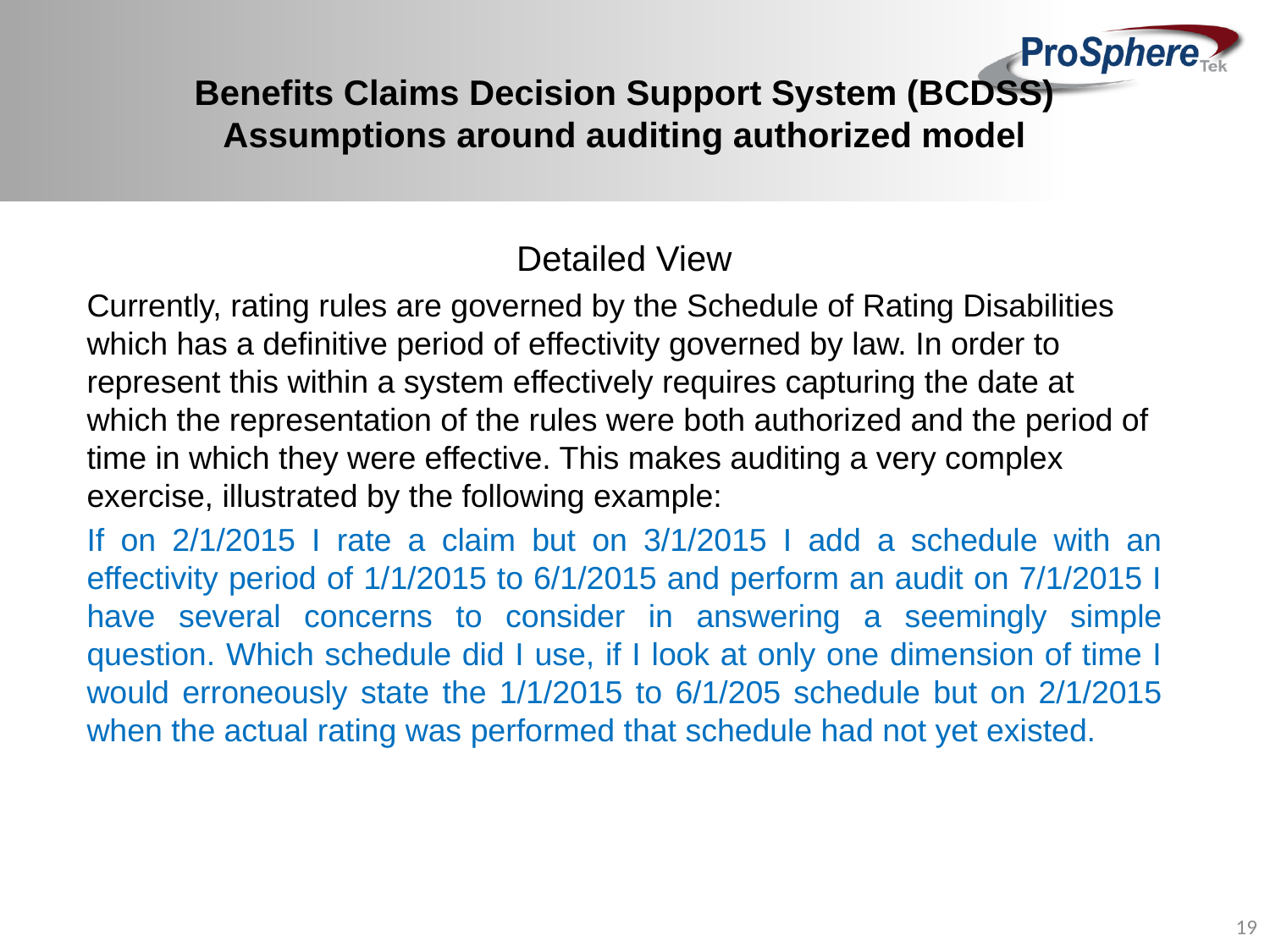

# Benefits Claims Decision Support System (BCDSS) Assumptions around auditing authorized model
Detailed View
Currently, rating rules are governed by the Schedule of Rating Disabilities which has a definitive period of effectivity governed by law. In order to represent this within a system effectively requires capturing the date at which the representation of the rules were both authorized and the period of time in which they were effective. This makes auditing a very complex exercise, illustrated by the following example:
If on 2/1/2015 I rate a claim but on 3/1/2015 I add a schedule with an effectivity period of 1/1/2015 to 6/1/2015 and perform an audit on 7/1/2015 I have several concerns to consider in answering a seemingly simple question. Which schedule did I use, if I look at only one dimension of time I would erroneously state the 1/1/2015 to 6/1/205 schedule but on 2/1/2015 when the actual rating was performed that schedule had not yet existed.

19